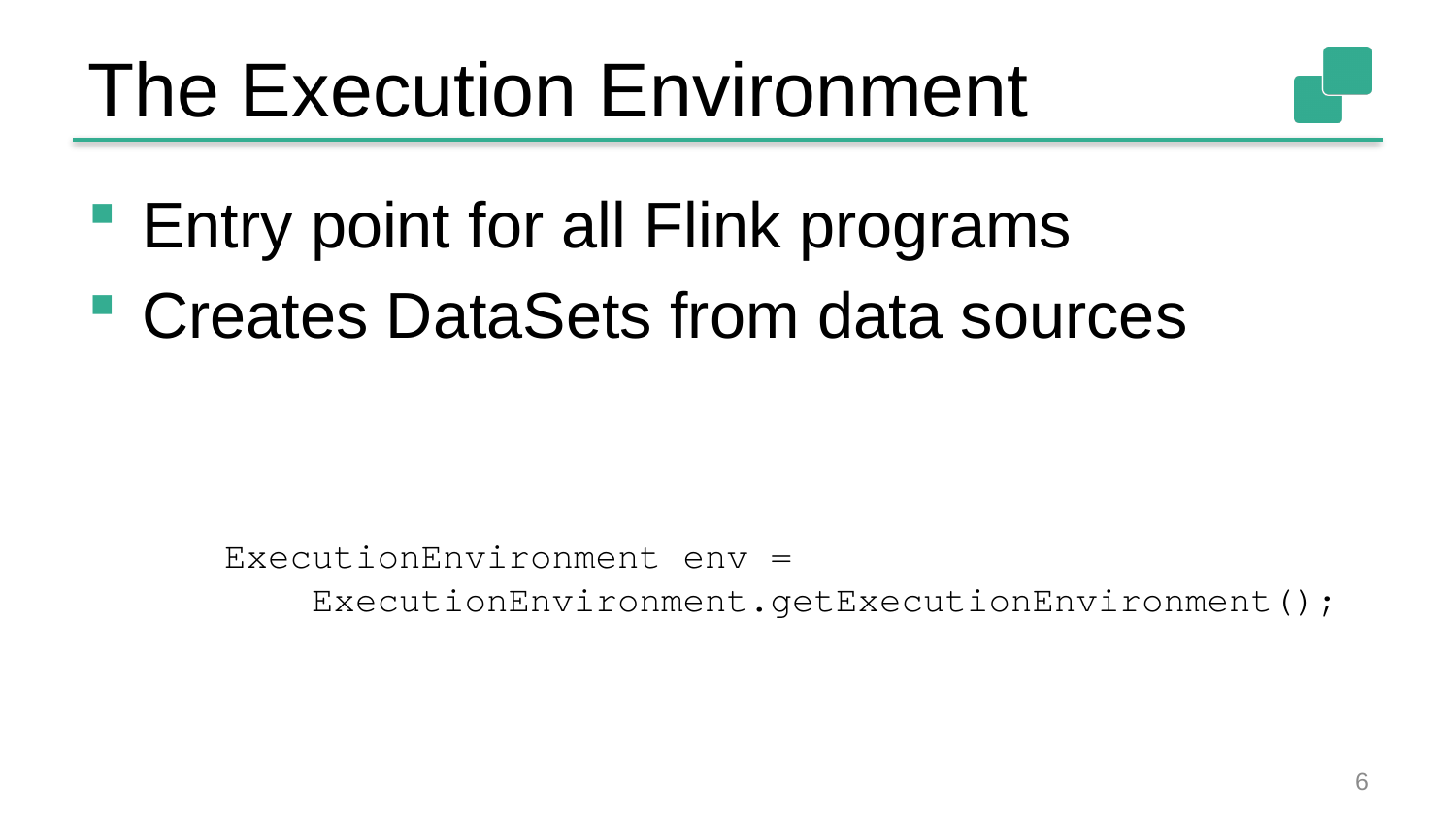

# The Execution Environment
Entry point for all Flink programs
Creates DataSets from data sources
ExecutionEnvironment env =
    ExecutionEnvironment.getExecutionEnvironment();
6